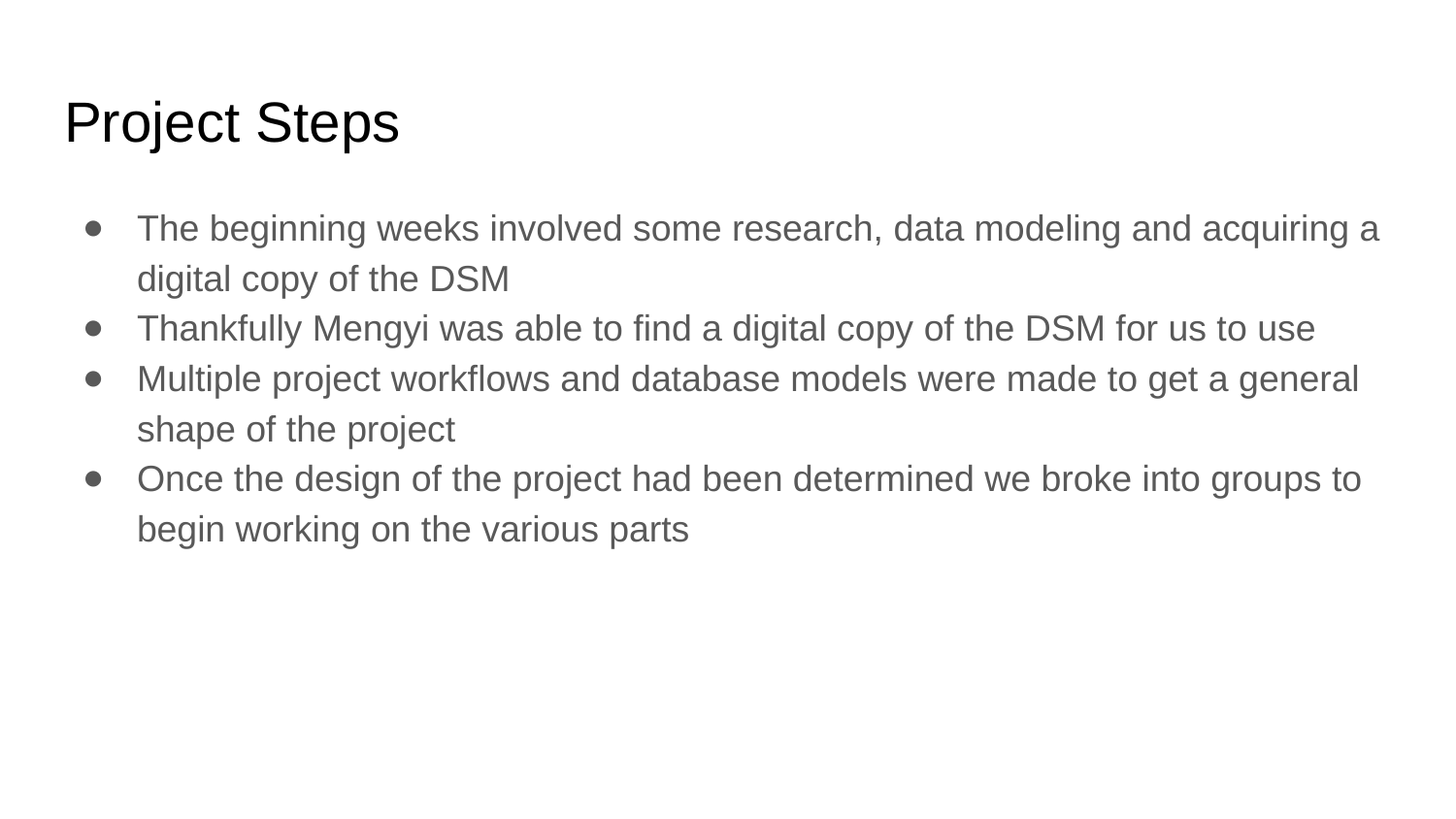

# Project Steps
The beginning weeks involved some research, data modeling and acquiring a digital copy of the DSM
Thankfully Mengyi was able to find a digital copy of the DSM for us to use
Multiple project workflows and database models were made to get a general shape of the project
Once the design of the project had been determined we broke into groups to begin working on the various parts